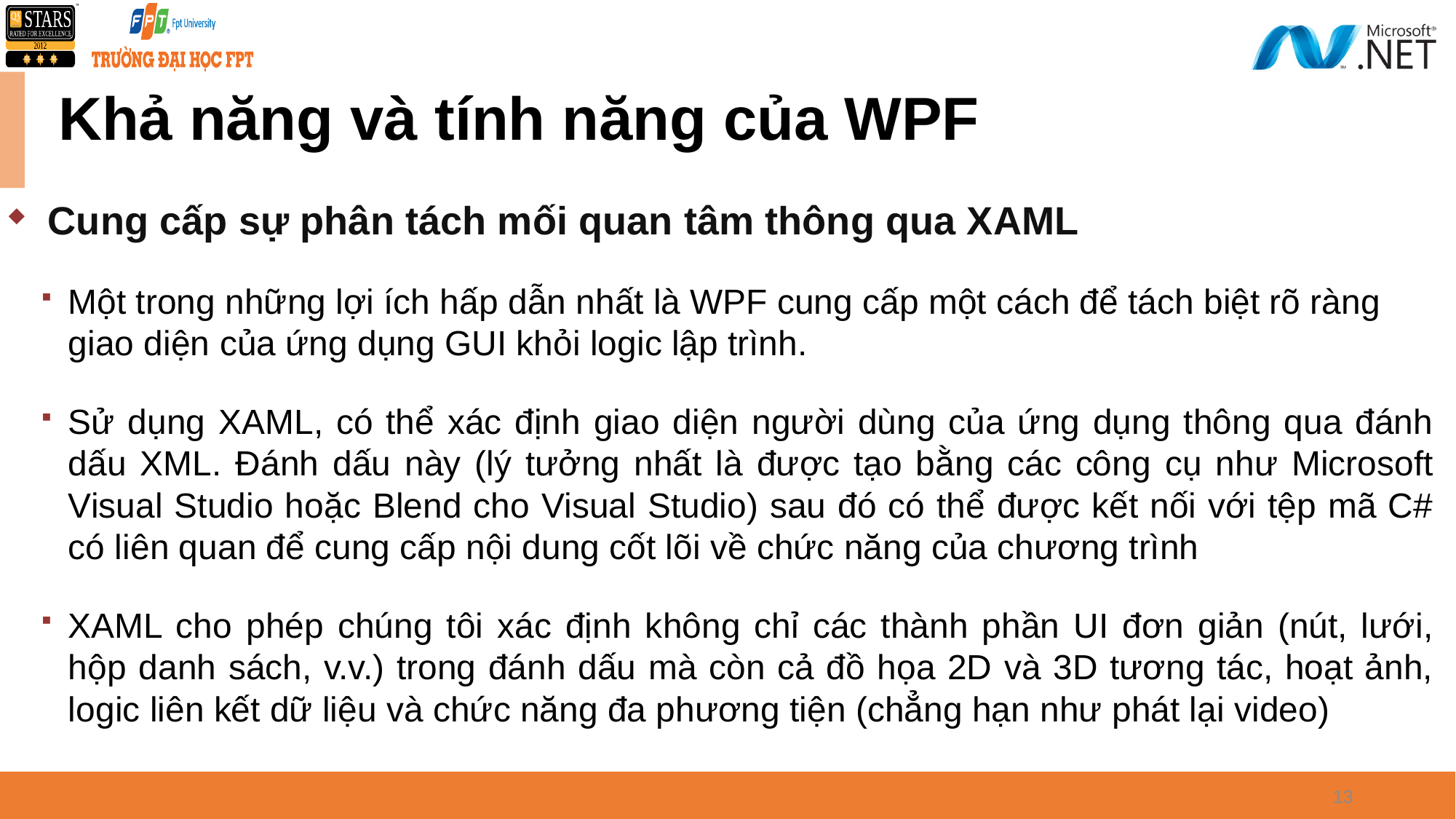

# Khả năng và tính năng của WPF
Cung cấp sự phân tách mối quan tâm thông qua XAML
Một trong những lợi ích hấp dẫn nhất là WPF cung cấp một cách để tách biệt rõ ràng giao diện của ứng dụng GUI khỏi logic lập trình.
Sử dụng XAML, có thể xác định giao diện người dùng của ứng dụng thông qua đánh dấu XML. Đánh dấu này (lý tưởng nhất là được tạo bằng các công cụ như Microsoft Visual Studio hoặc Blend cho Visual Studio) sau đó có thể được kết nối với tệp mã C# có liên quan để cung cấp nội dung cốt lõi về chức năng của chương trình
XAML cho phép chúng tôi xác định không chỉ các thành phần UI đơn giản (nút, lưới, hộp danh sách, v.v.) trong đánh dấu mà còn cả đồ họa 2D và 3D tương tác, hoạt ảnh, logic liên kết dữ liệu và chức năng đa phương tiện (chẳng hạn như phát lại video)
13